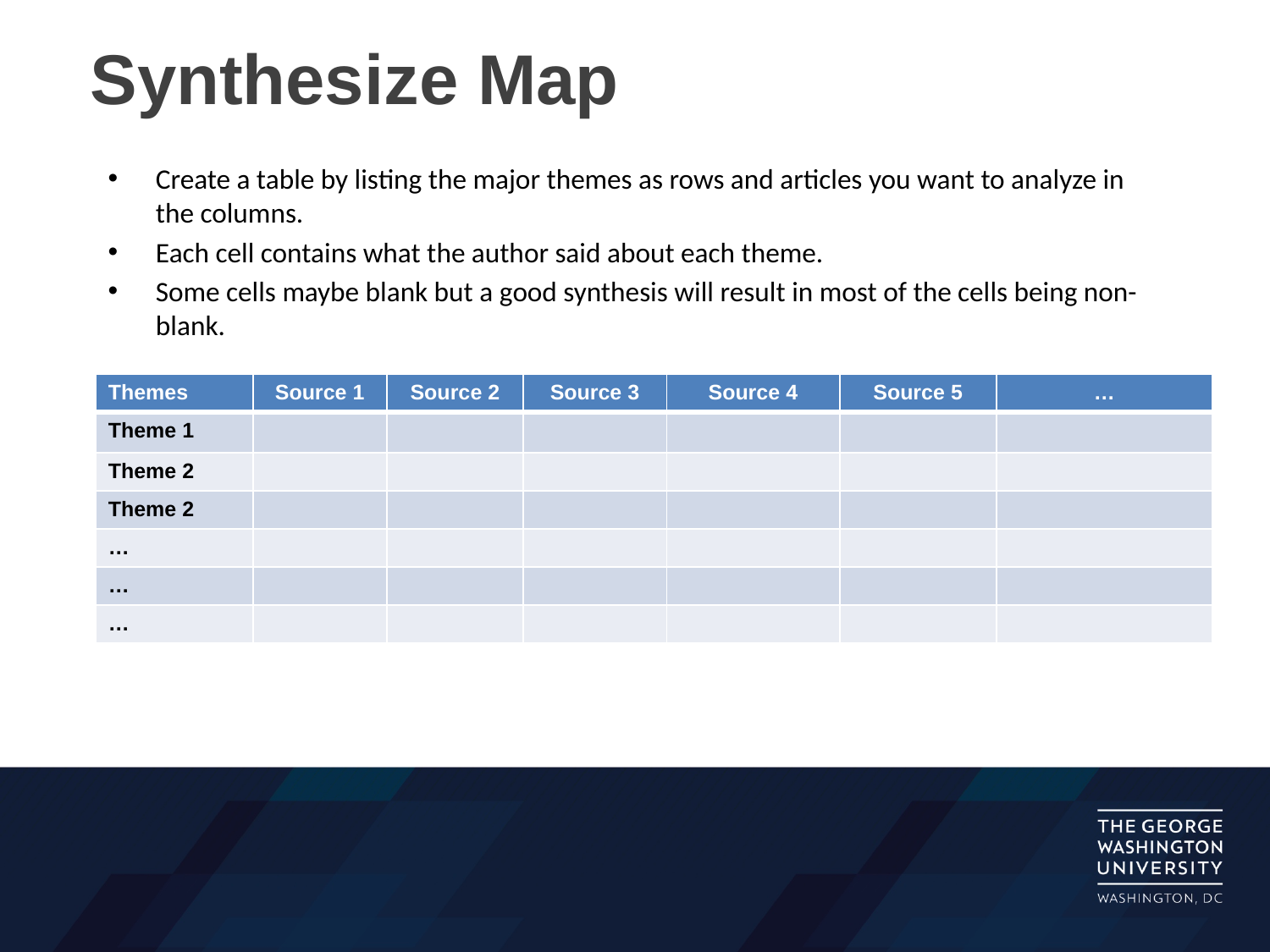

# Synthesize Map
Create a table by listing the major themes as rows and articles you want to analyze in the columns.
Each cell contains what the author said about each theme.
Some cells maybe blank but a good synthesis will result in most of the cells being non-blank.
| Themes | Source 1 | Source 2 | Source 3 | Source 4 | Source 5 | … |
| --- | --- | --- | --- | --- | --- | --- |
| Theme 1 |  |  |  |  |  |  |
| Theme 2 |  |  |  |  |  |  |
| Theme 2 |  |  |  |  |  |  |
| … |  |  |  |  |  |  |
| … |  |  |  |  |  |  |
| … |  |  |  |  |  |  |